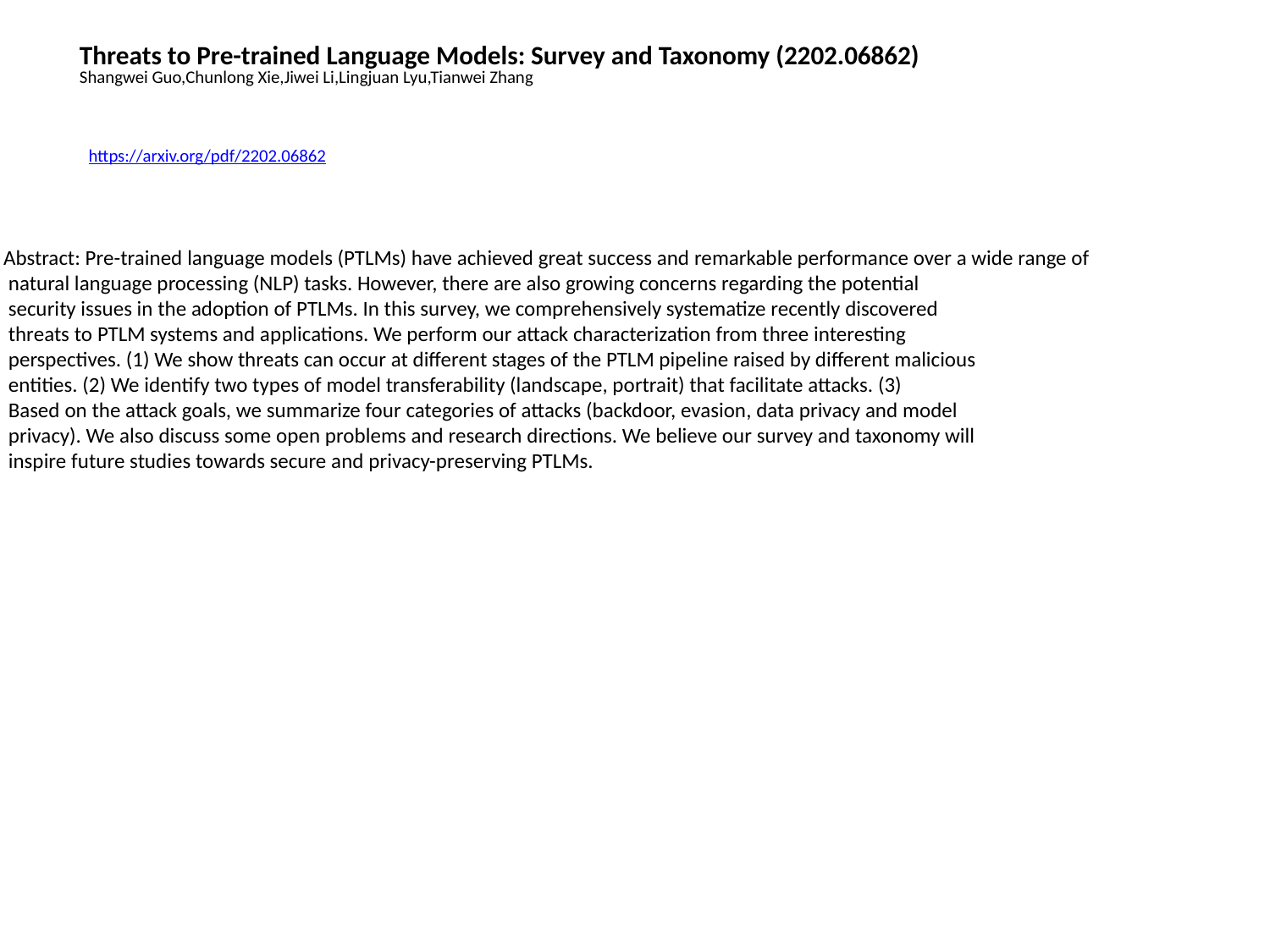

Threats to Pre-trained Language Models: Survey and Taxonomy (2202.06862)
Shangwei Guo,Chunlong Xie,Jiwei Li,Lingjuan Lyu,Tianwei Zhang

https://arxiv.org/pdf/2202.06862

Abstract: Pre-trained language models (PTLMs) have achieved great success and remarkable performance over a wide range of
 natural language processing (NLP) tasks. However, there are also growing concerns regarding the potential
 security issues in the adoption of PTLMs. In this survey, we comprehensively systematize recently discovered
 threats to PTLM systems and applications. We perform our attack characterization from three interesting
 perspectives. (1) We show threats can occur at different stages of the PTLM pipeline raised by different malicious
 entities. (2) We identify two types of model transferability (landscape, portrait) that facilitate attacks. (3)
 Based on the attack goals, we summarize four categories of attacks (backdoor, evasion, data privacy and model
 privacy). We also discuss some open problems and research directions. We believe our survey and taxonomy will
 inspire future studies towards secure and privacy-preserving PTLMs.